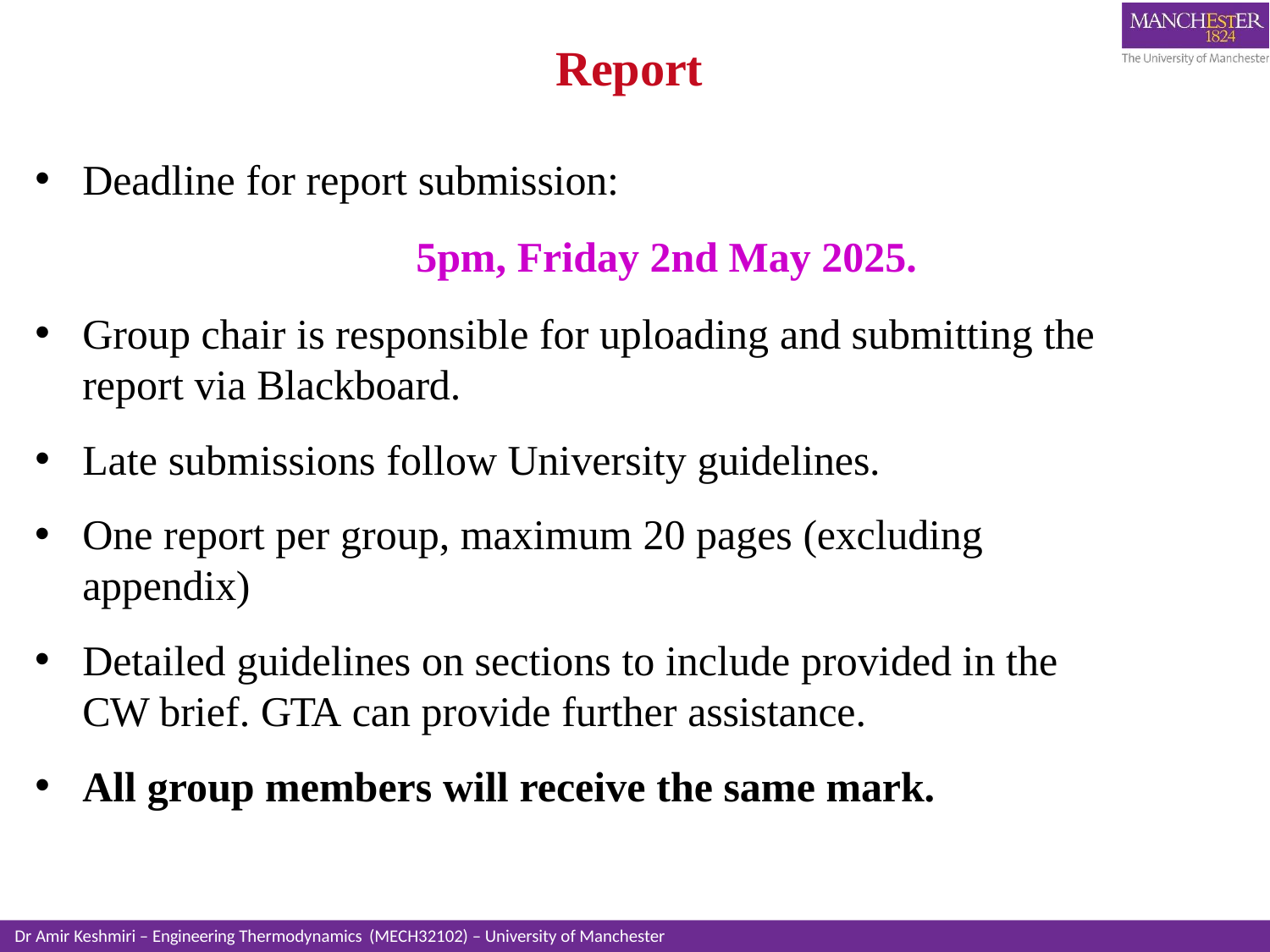

# Report
Deadline for report submission:
				5pm, Friday 2nd May 2025.
Group chair is responsible for uploading and submitting the report via Blackboard.
Late submissions follow University guidelines.
One report per group, maximum 20 pages (excluding appendix)
Detailed guidelines on sections to include provided in the CW brief. GTA can provide further assistance.
All group members will receive the same mark.
Dr Amir Keshmiri – Engineering Thermodynamics (MECH32102) – University of Manchester